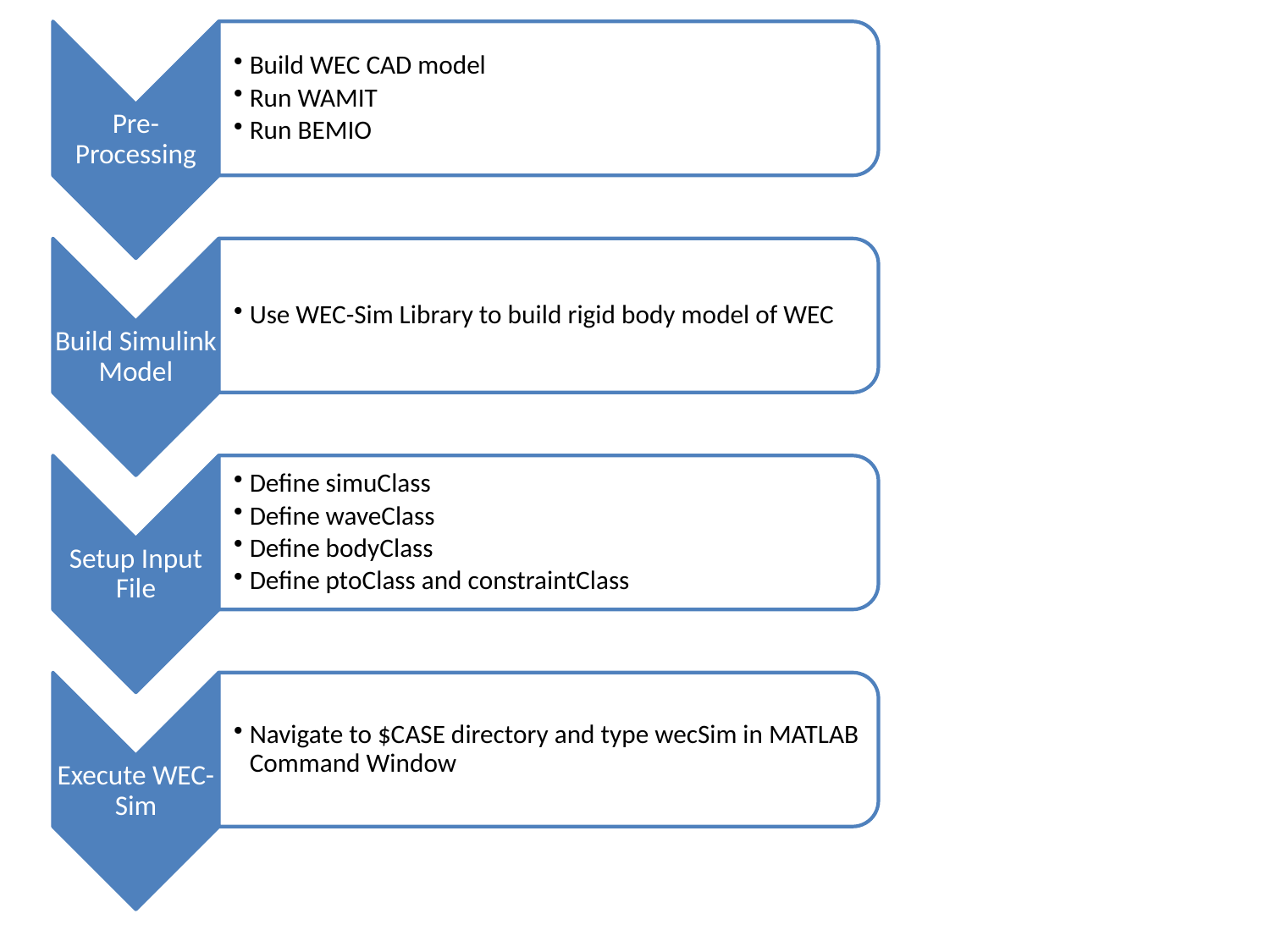

Pre-Processing
Build WEC CAD model
Run WAMIT
Run BEMIO
Build Simulink Model
Use WEC-Sim Library to build rigid body model of WEC
Setup Input File
Define simuClass
Define waveClass
Define bodyClass
Define ptoClass and constraintClass
Execute WEC-Sim
Navigate to $CASE directory and type wecSim in MATLAB Command Window